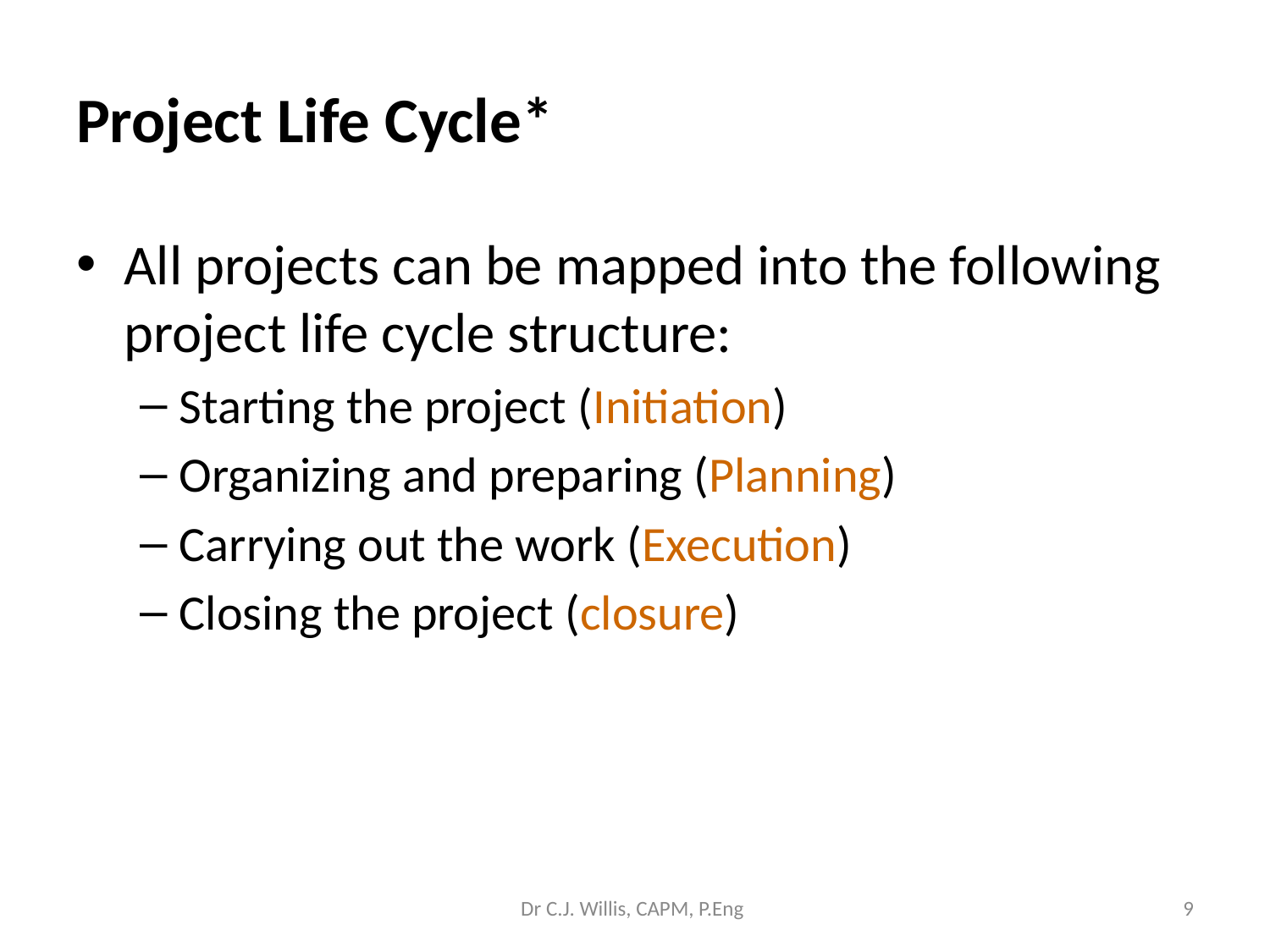

# Project Life Cycle*
All projects can be mapped into the following project life cycle structure:
Starting the project (Initiation)
Organizing and preparing (Planning)
Carrying out the work (Execution)
Closing the project (closure)
Dr C.J. Willis, CAPM, P.Eng
9